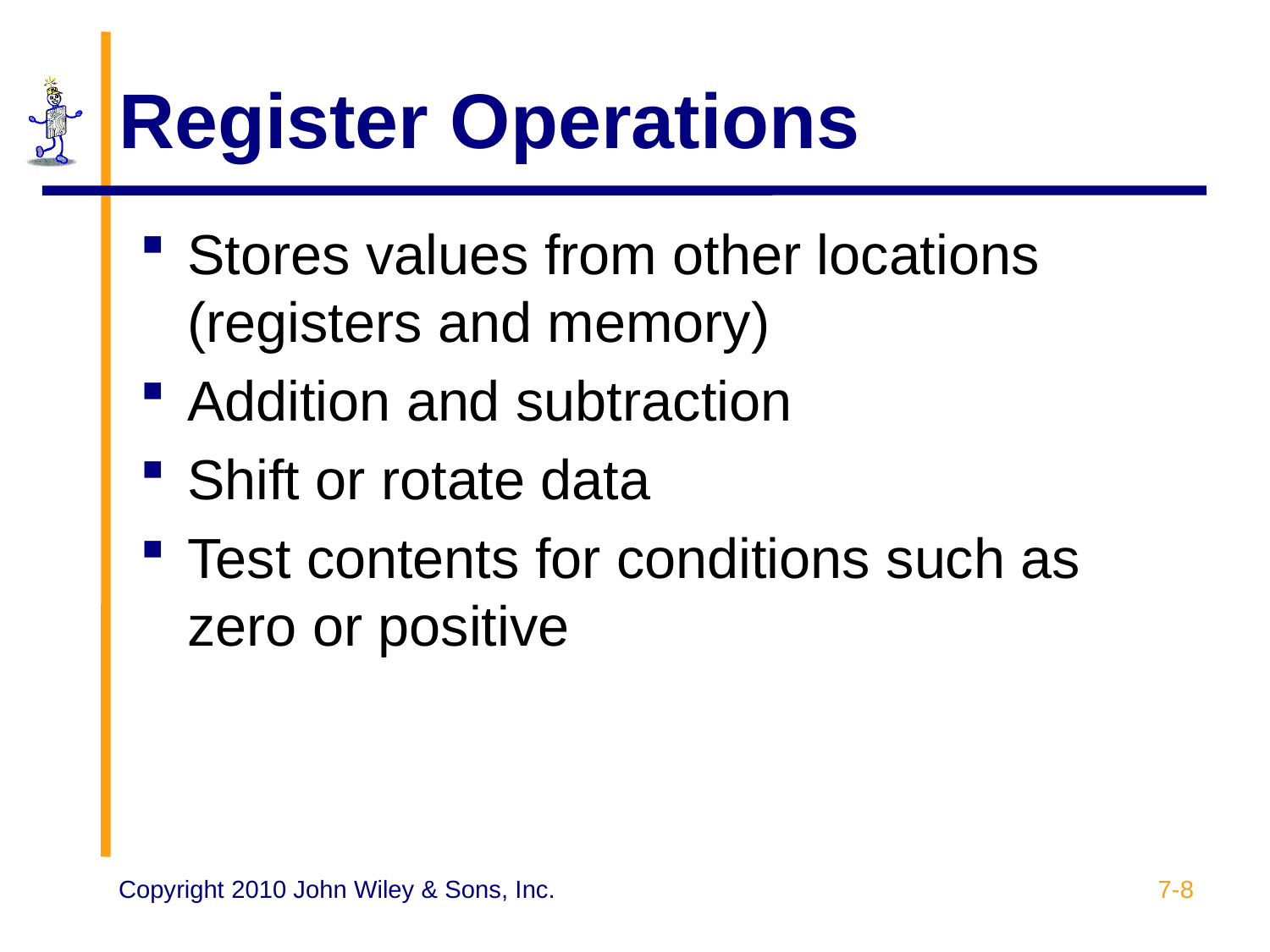

# Register Operations
Stores values from other locations (registers and memory)
Addition and subtraction
Shift or rotate data
Test contents for conditions such as zero or positive
7-8
Copyright 2010 John Wiley & Sons, Inc.